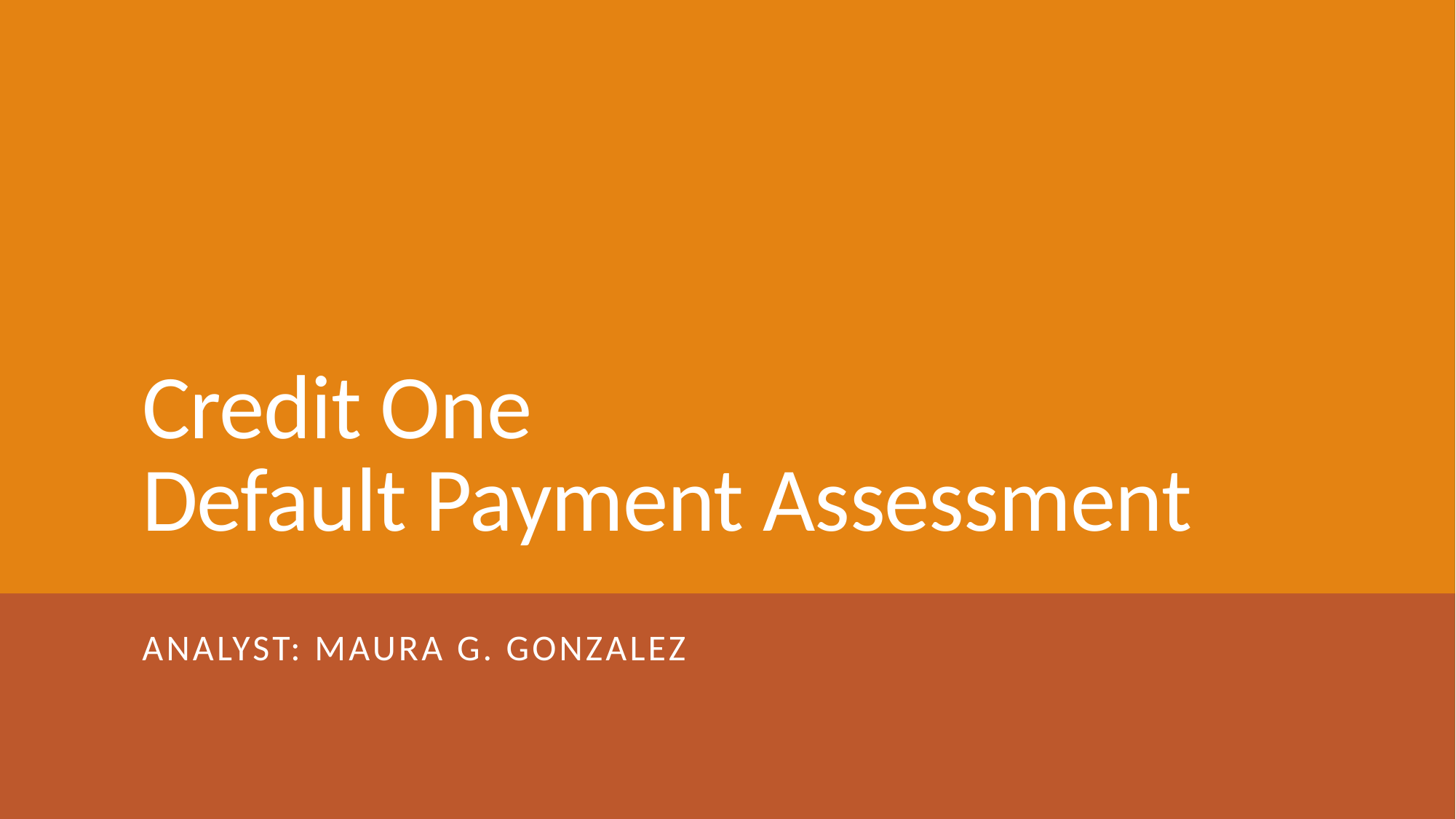

# Credit One Default Payment Assessment

Analyst: Maura G. Gonzalez